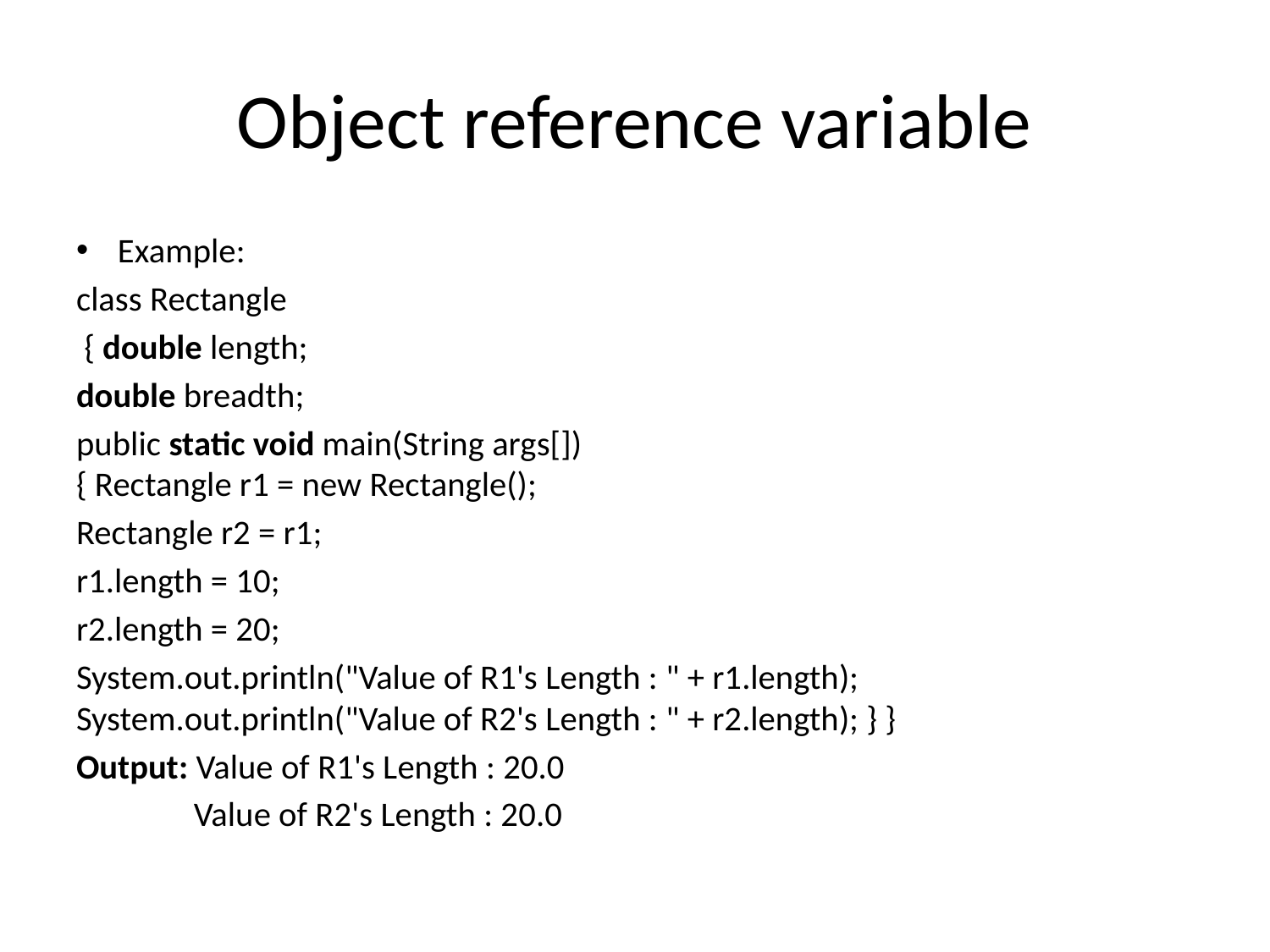

# Object reference variable
Example:
class Rectangle
 { double length;
double breadth;
public static void main(String args[])
{ Rectangle r1 = new Rectangle();
Rectangle r2 = r1;
r1.length = 10;
r2.length = 20;
System.out.println("Value of R1's Length : " + r1.length); System.out.println("Value of R2's Length : " + r2.length); } }
Output: Value of R1's Length : 20.0
               Value of R2's Length : 20.0